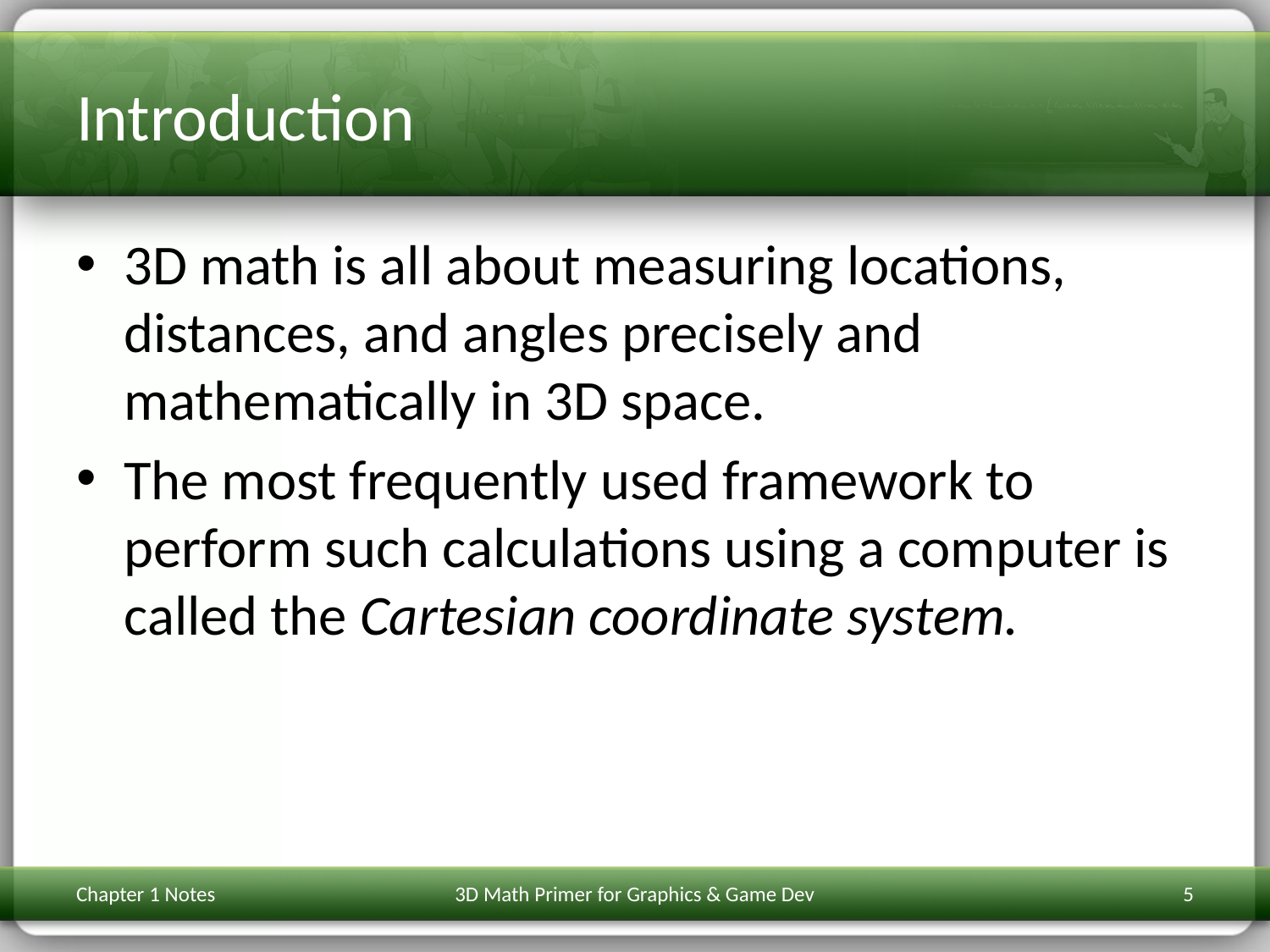

# Introduction
3D math is all about measuring locations, distances, and angles precisely and mathematically in 3D space.
The most frequently used framework to perform such calculations using a computer is called the Cartesian coordinate system.
Chapter 1 Notes
3D Math Primer for Graphics & Game Dev
5